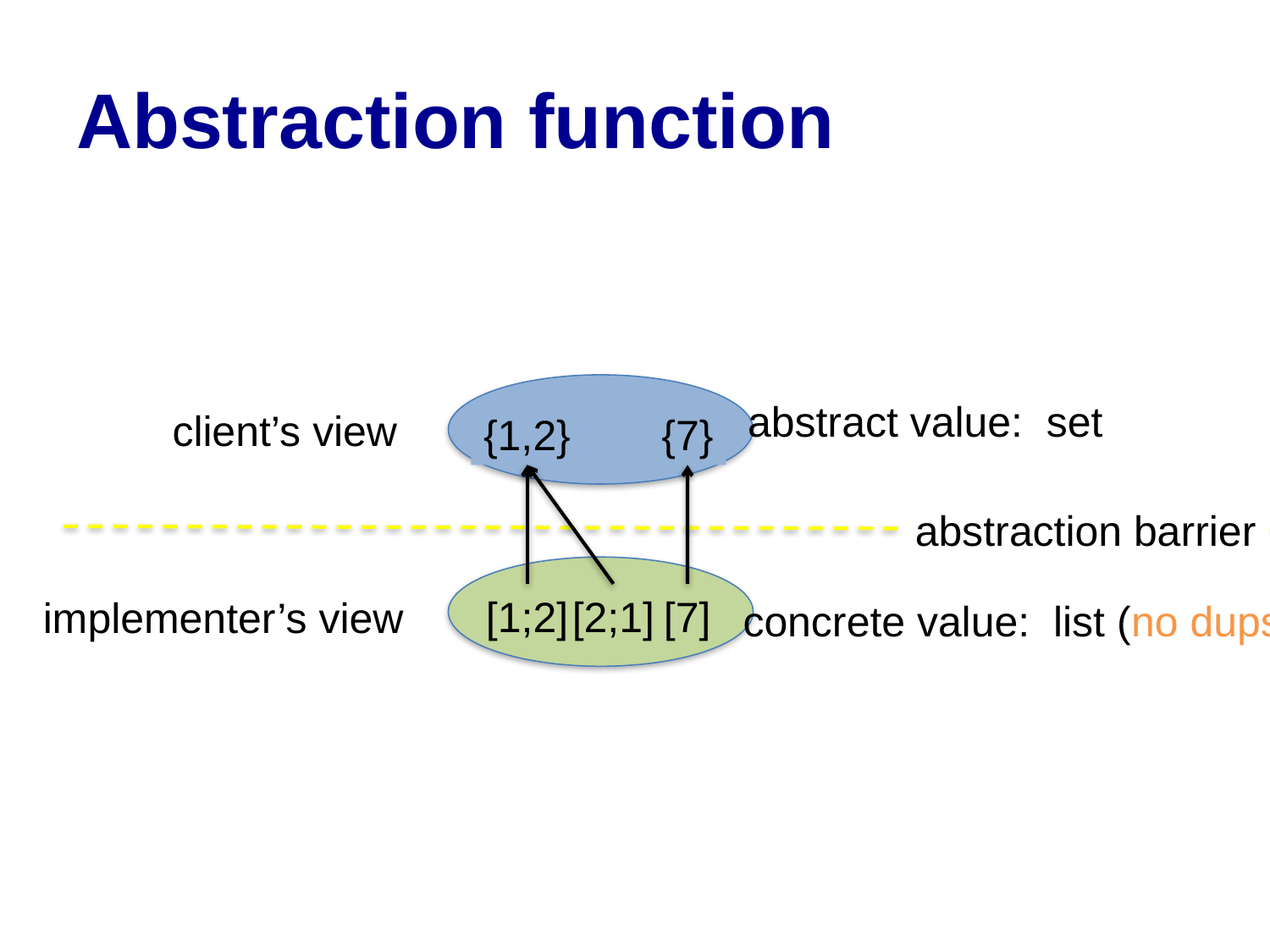

# Abstraction function

{1,2}
{7}
abstract value:  set
client’s view
abstraction barrier

[1;2]
[2;1]
[7]
implementer’s view
concrete value:  list (no dups)